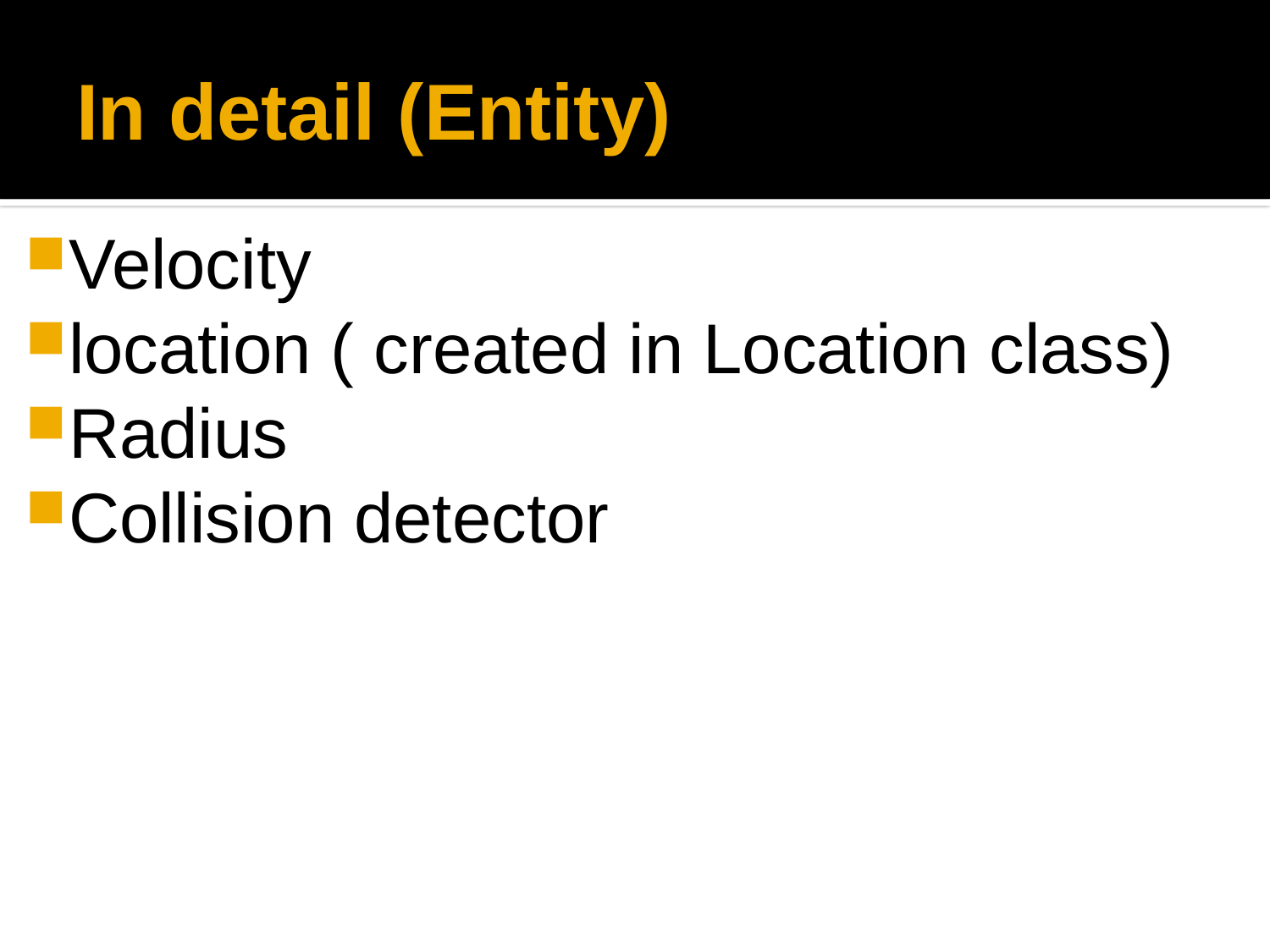

# In detail (Entity)
Velocity
location ( created in Location class)
Radius
Collision detector